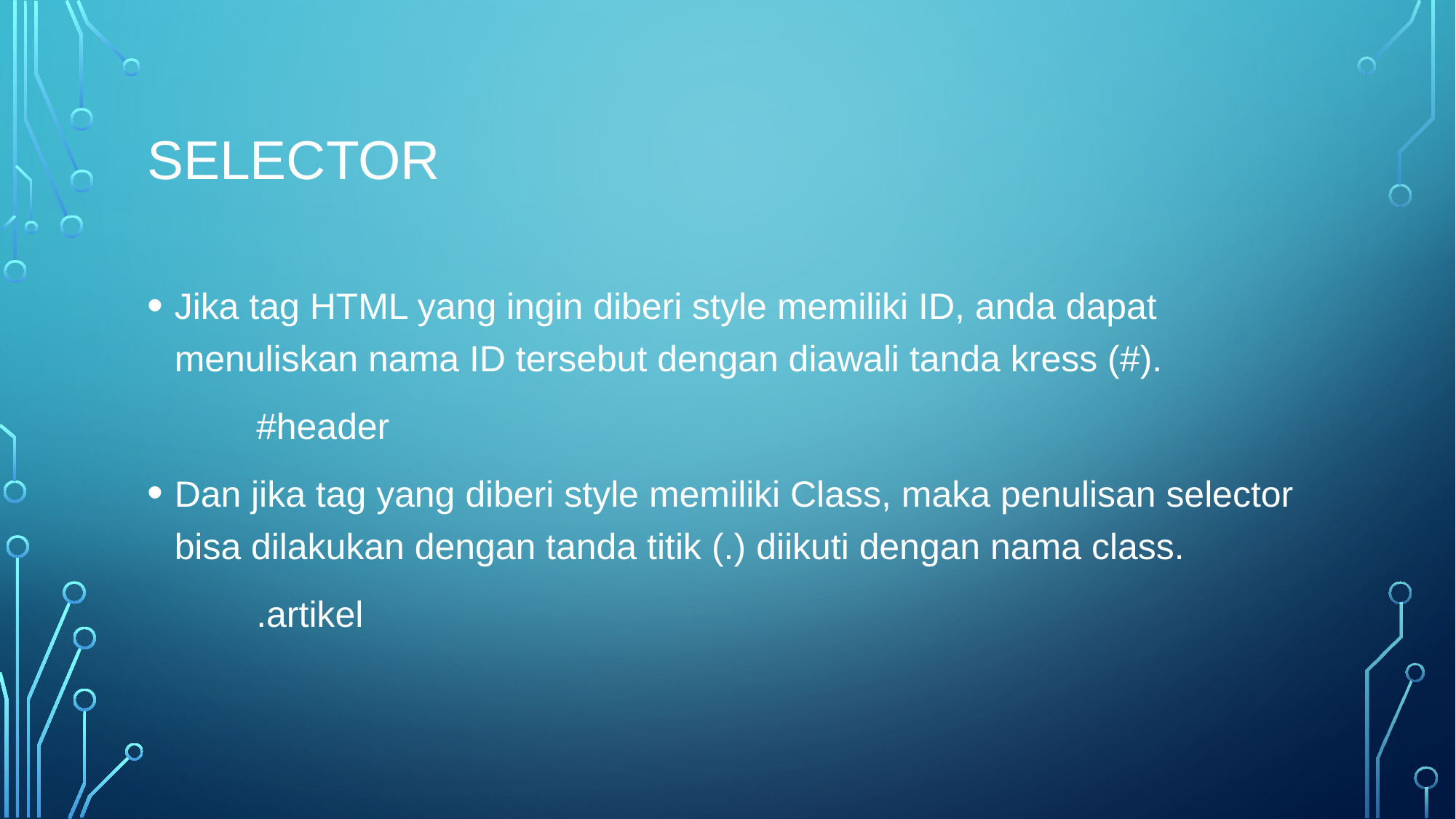

# selector
Jika tag HTML yang ingin diberi style memiliki ID, anda dapat menuliskan nama ID tersebut dengan diawali tanda kress (#).
	#header
Dan jika tag yang diberi style memiliki Class, maka penulisan selector bisa dilakukan dengan tanda titik (.) diikuti dengan nama class.
	.artikel